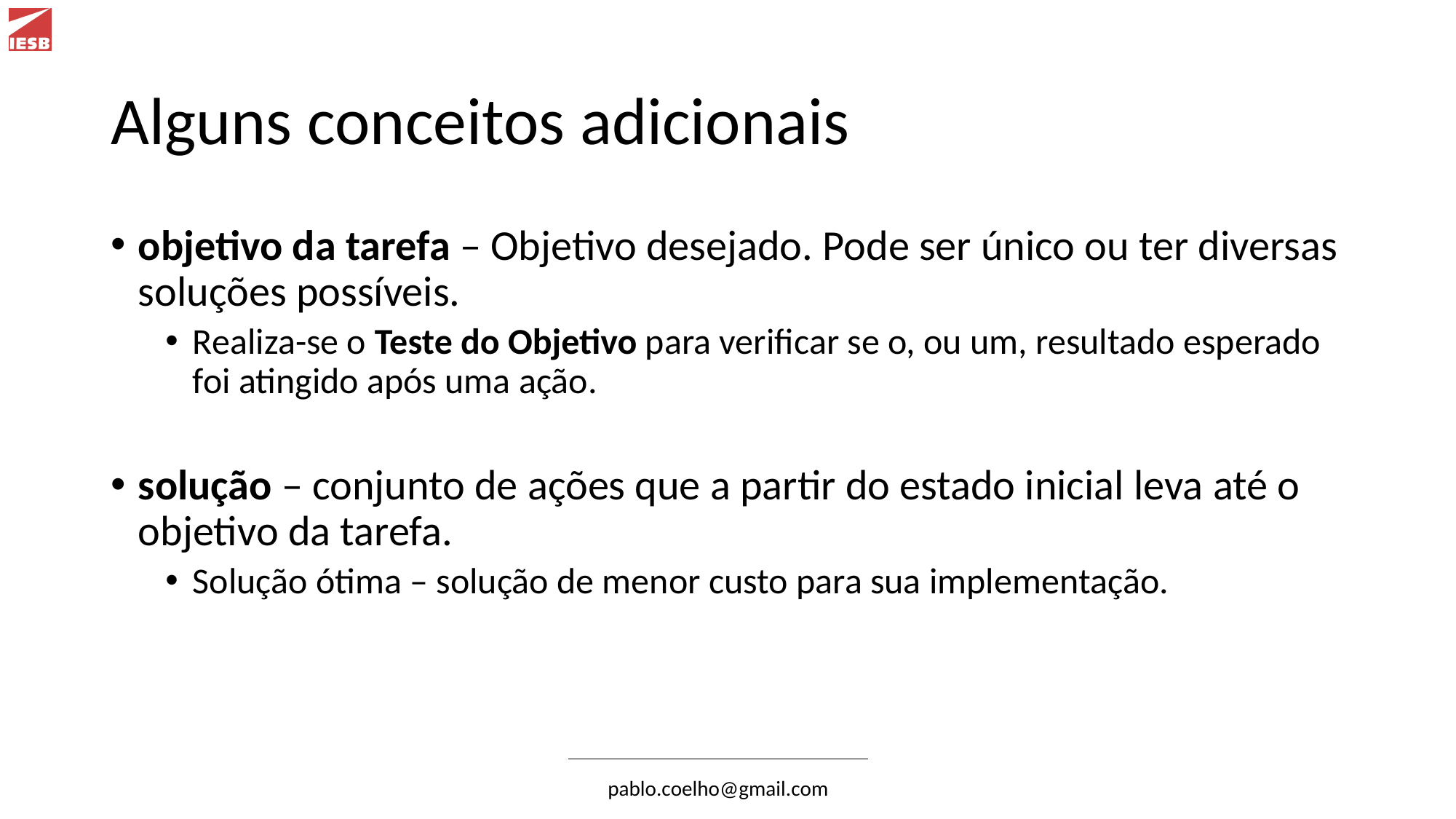

# Alguns conceitos adicionais
objetivo da tarefa – Objetivo desejado. Pode ser único ou ter diversas soluções possíveis.
Realiza-se o Teste do Objetivo para verificar se o, ou um, resultado esperado foi atingido após uma ação.

solução – conjunto de ações que a partir do estado inicial leva até o objetivo da tarefa.
Solução ótima – solução de menor custo para sua implementação.